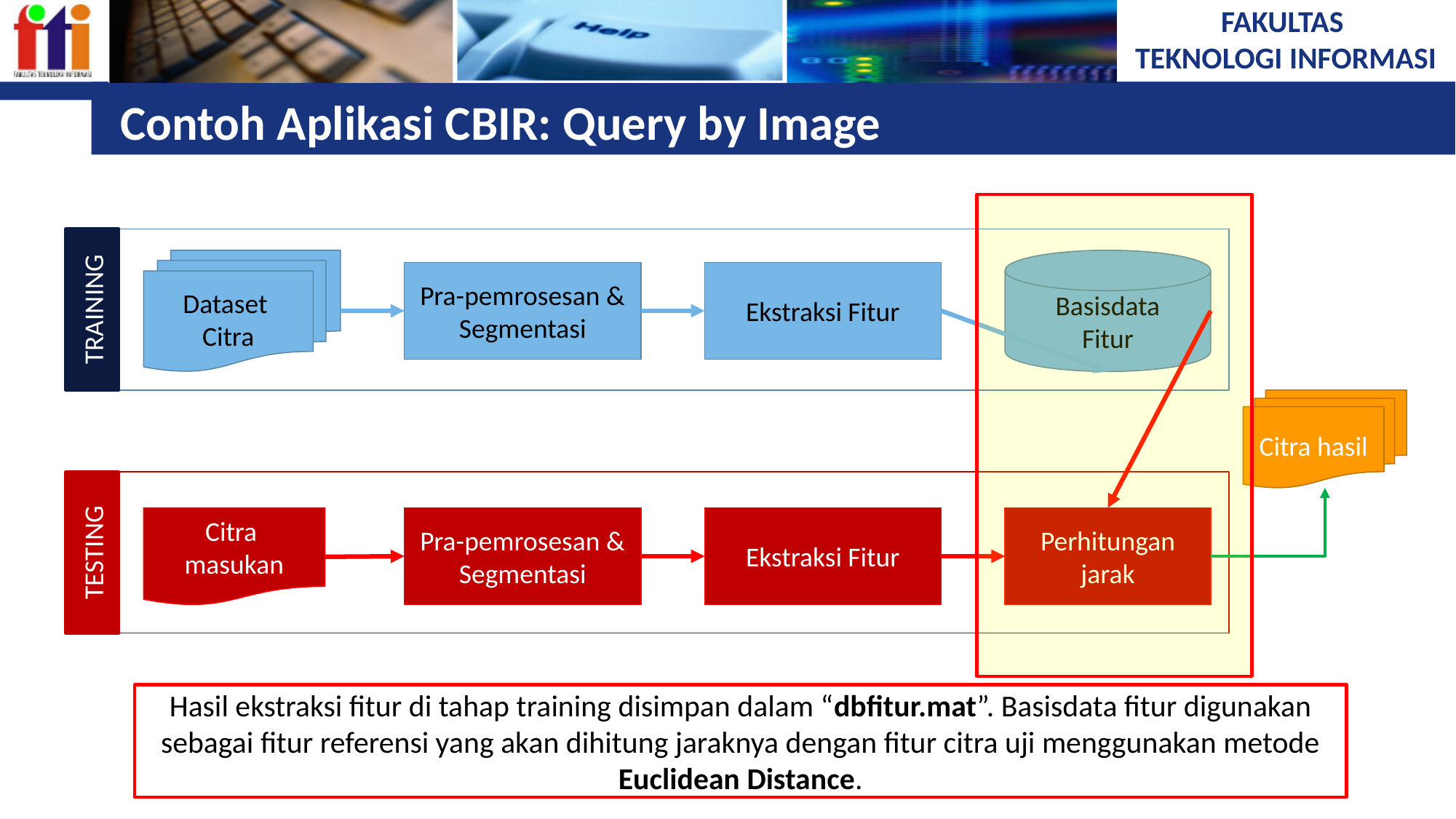

# Contoh Aplikasi CBIR: Query by Image

TRAINING
Dataset
Citra
Basisdata
Fitur
Ekstraksi Fitur
Pra-pemrosesan & Segmentasi
Citra hasil

TESTING
Perhitungan jarak
Ekstraksi Fitur
Citra
masukan
Pra-pemrosesan & Segmentasi
Hasil ekstraksi fitur di tahap training disimpan dalam “dbfitur.mat”. Basisdata fitur digunakan sebagai fitur referensi yang akan dihitung jaraknya dengan fitur citra uji menggunakan metode Euclidean Distance.